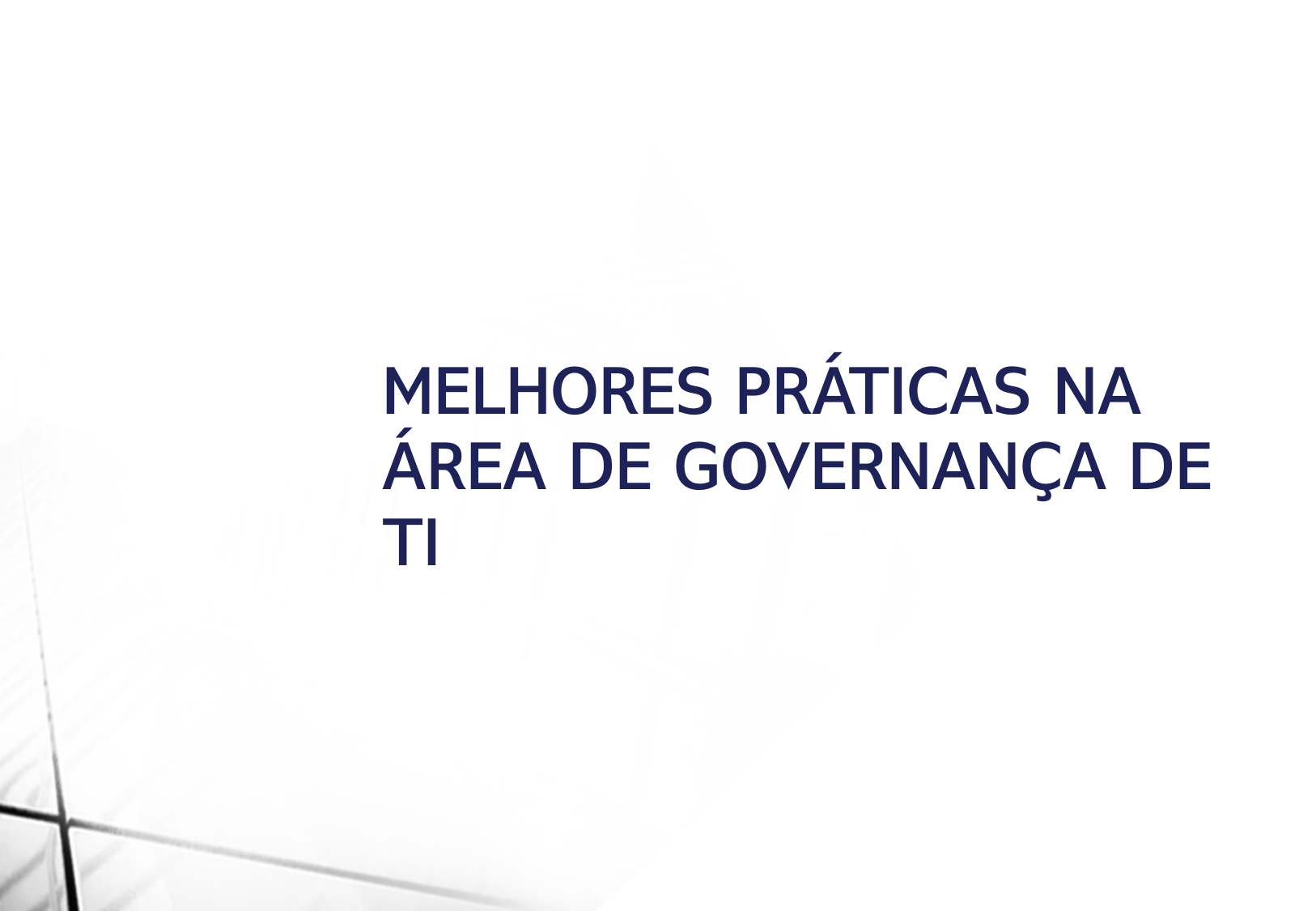

MELHORES PRÁTICAS NA ÁREA DE GOVERNANÇA DE TI